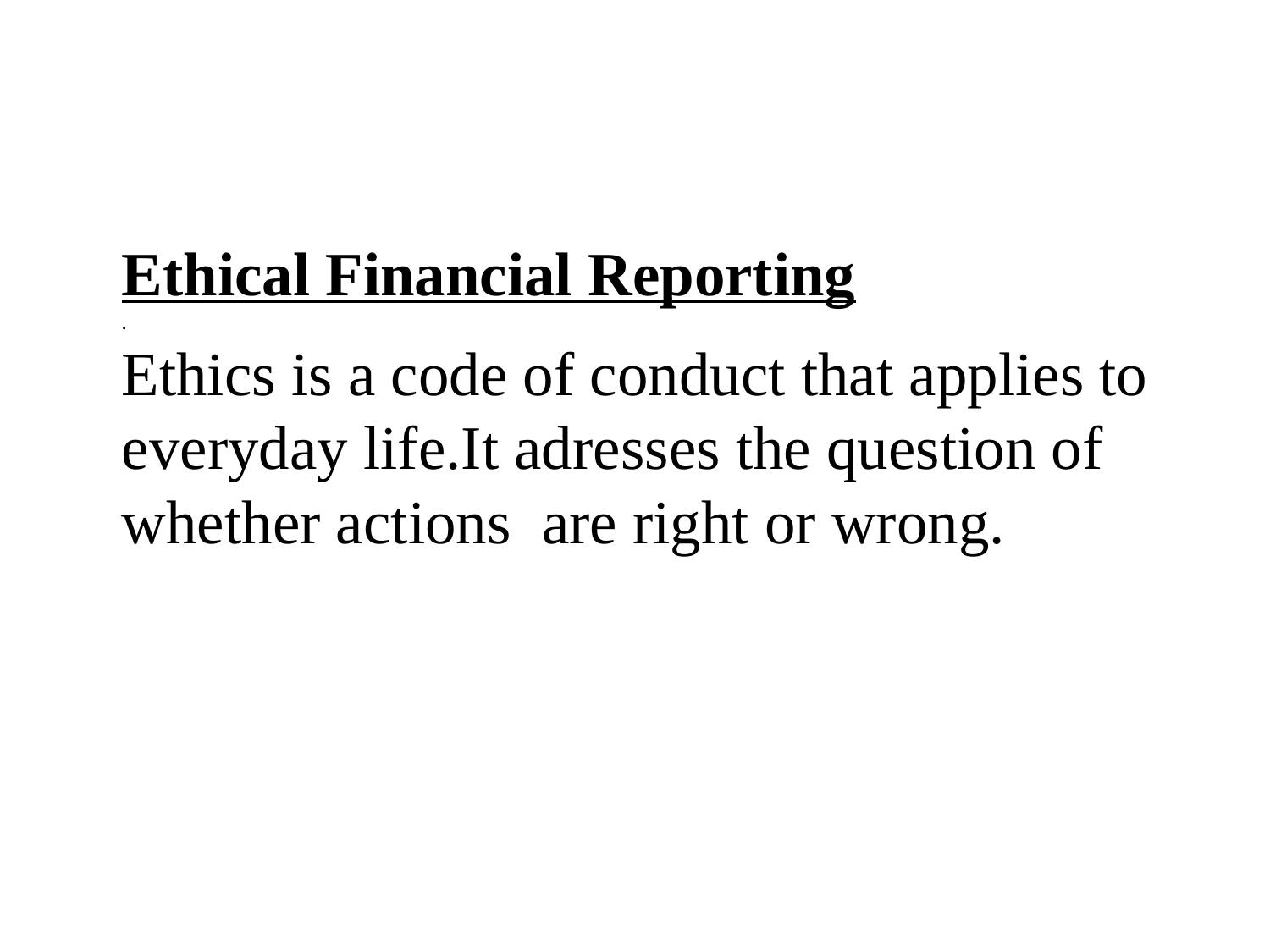

Ethical Financial Reporting
.
Ethics is a code of conduct that applies to everyday life.It adresses the question of whether actions  are right or wrong.